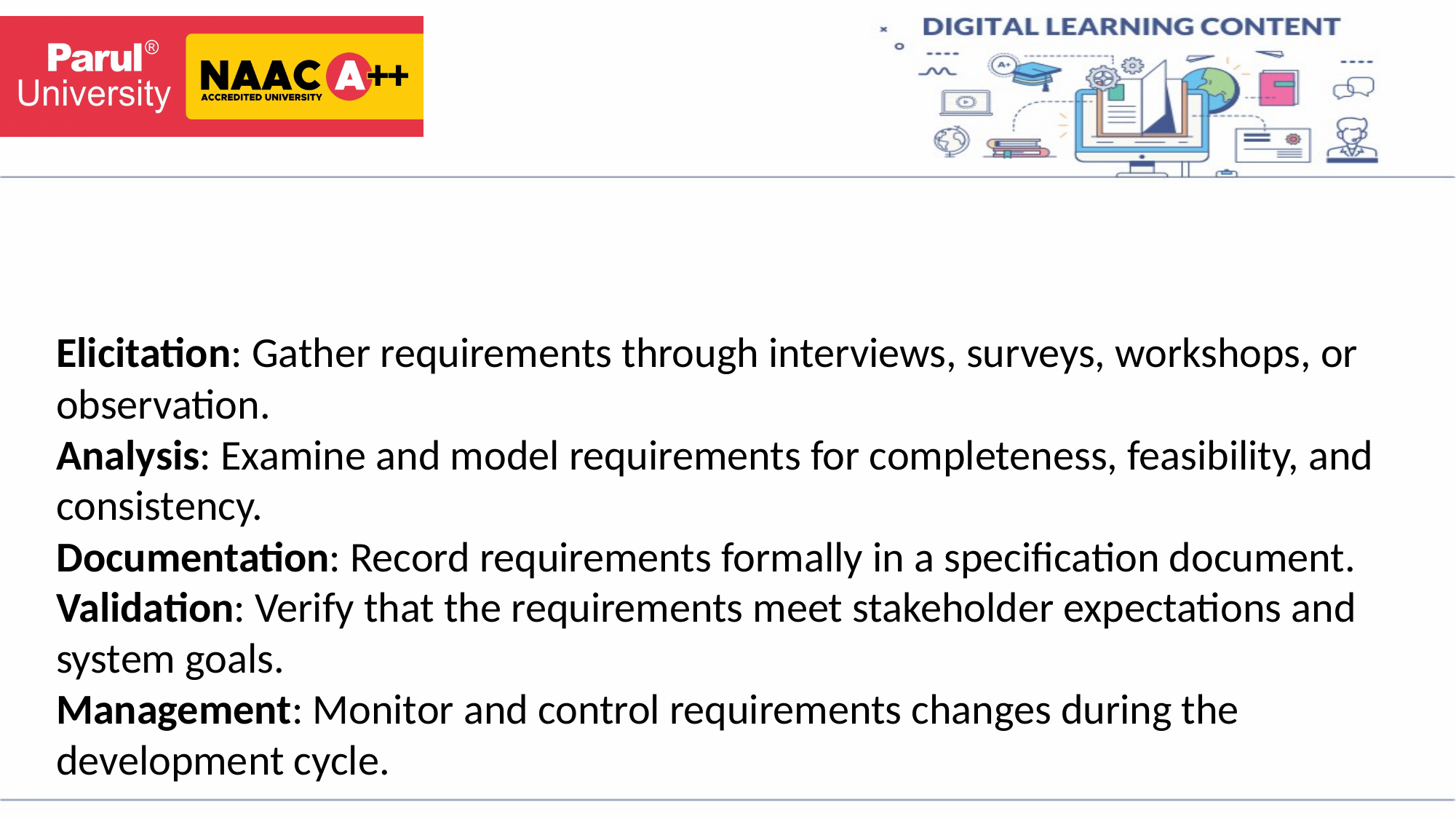

Elicitation: Gather requirements through interviews, surveys, workshops, or observation.
Analysis: Examine and model requirements for completeness, feasibility, and consistency.
Documentation: Record requirements formally in a specification document.
Validation: Verify that the requirements meet stakeholder expectations and system goals.
Management: Monitor and control requirements changes during the development cycle.